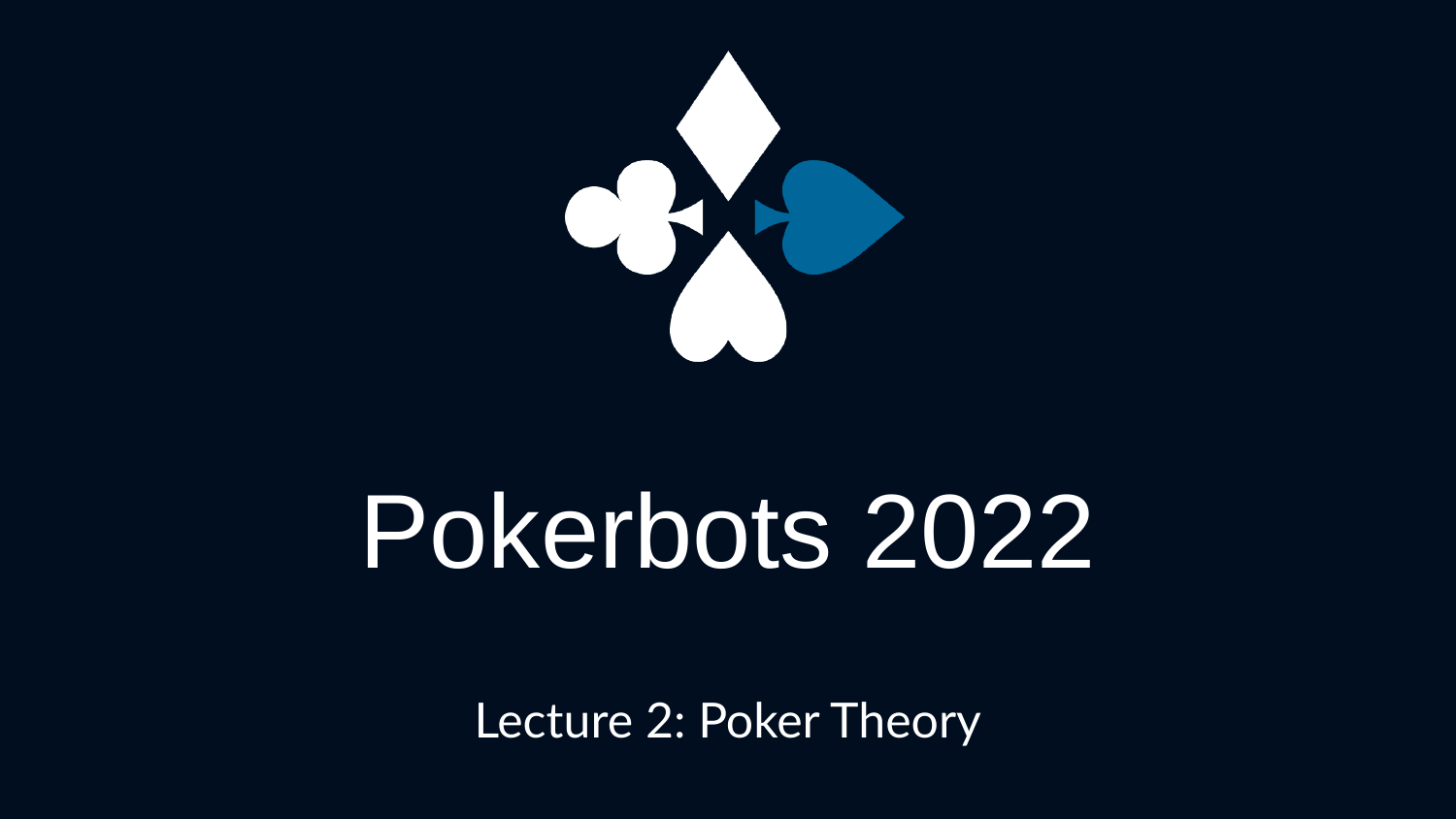

# Pokerbots 2022
Lecture 2: Poker Theory